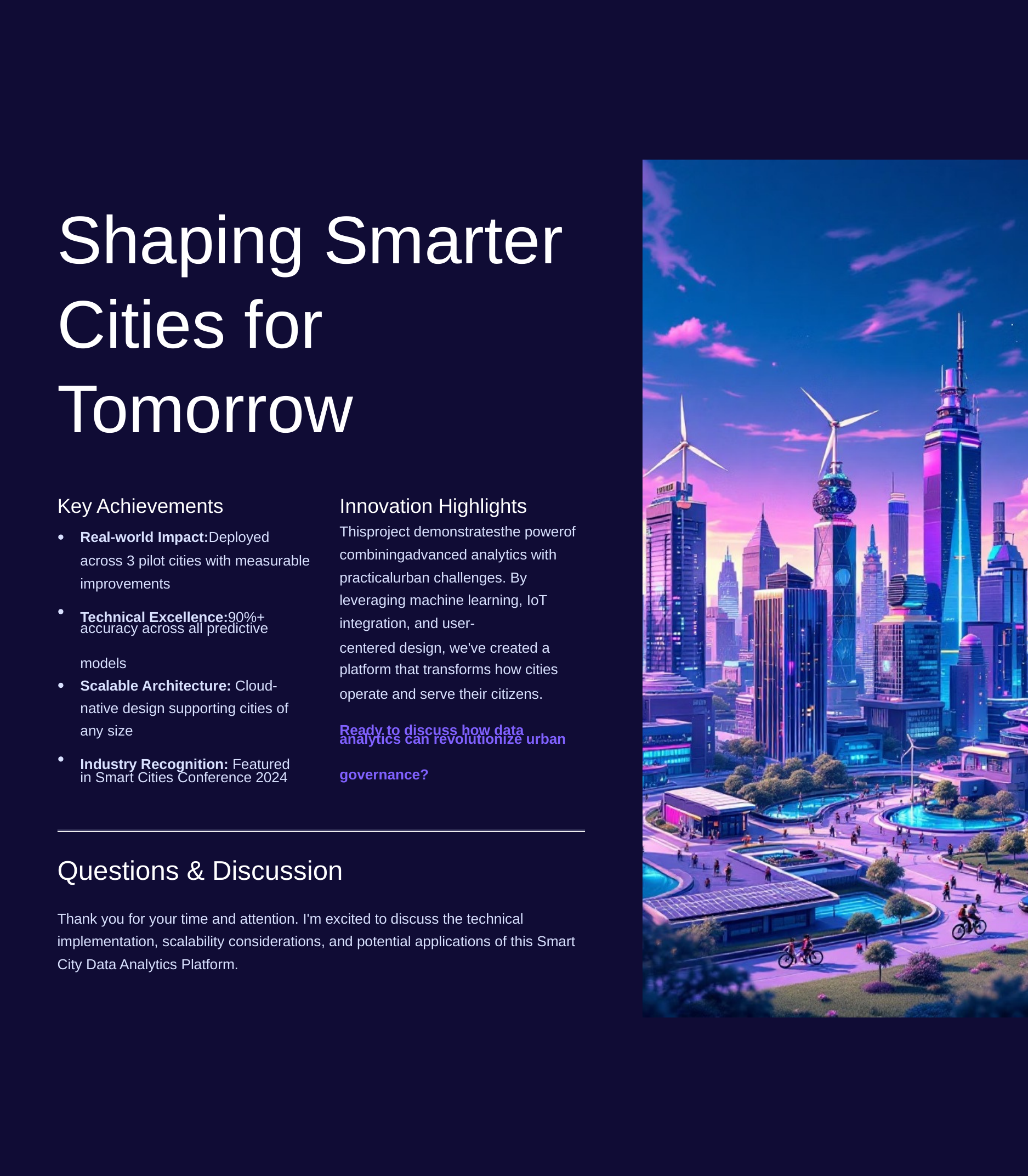

Shaping Smarter Cities for Tomorrow
Key Achievements
Innovation Highlights
Thisproject demonstratesthe powerof combiningadvanced analytics with practicalurban challenges. By leveraging machine learning, IoT integration, and user-
centered design, we've created a
platform that transforms how cities
operate and serve their citizens.
Ready to discuss how data
analytics can revolutionize urban
governance?
Real-world Impact:Deployed

across 3 pilot cities with measurable improvements
Technical Excellence:90%+
accuracy across all predictive
models
Scalable Architecture: Cloud- native design supporting cities of any size
Industry Recognition: Featured
in Smart Cities Conference 2024

Questions & Discussion
Thank you for your time and attention. I'm excited to discuss the technical implementation, scalability considerations, and potential applications of this Smart City Data Analytics Platform.